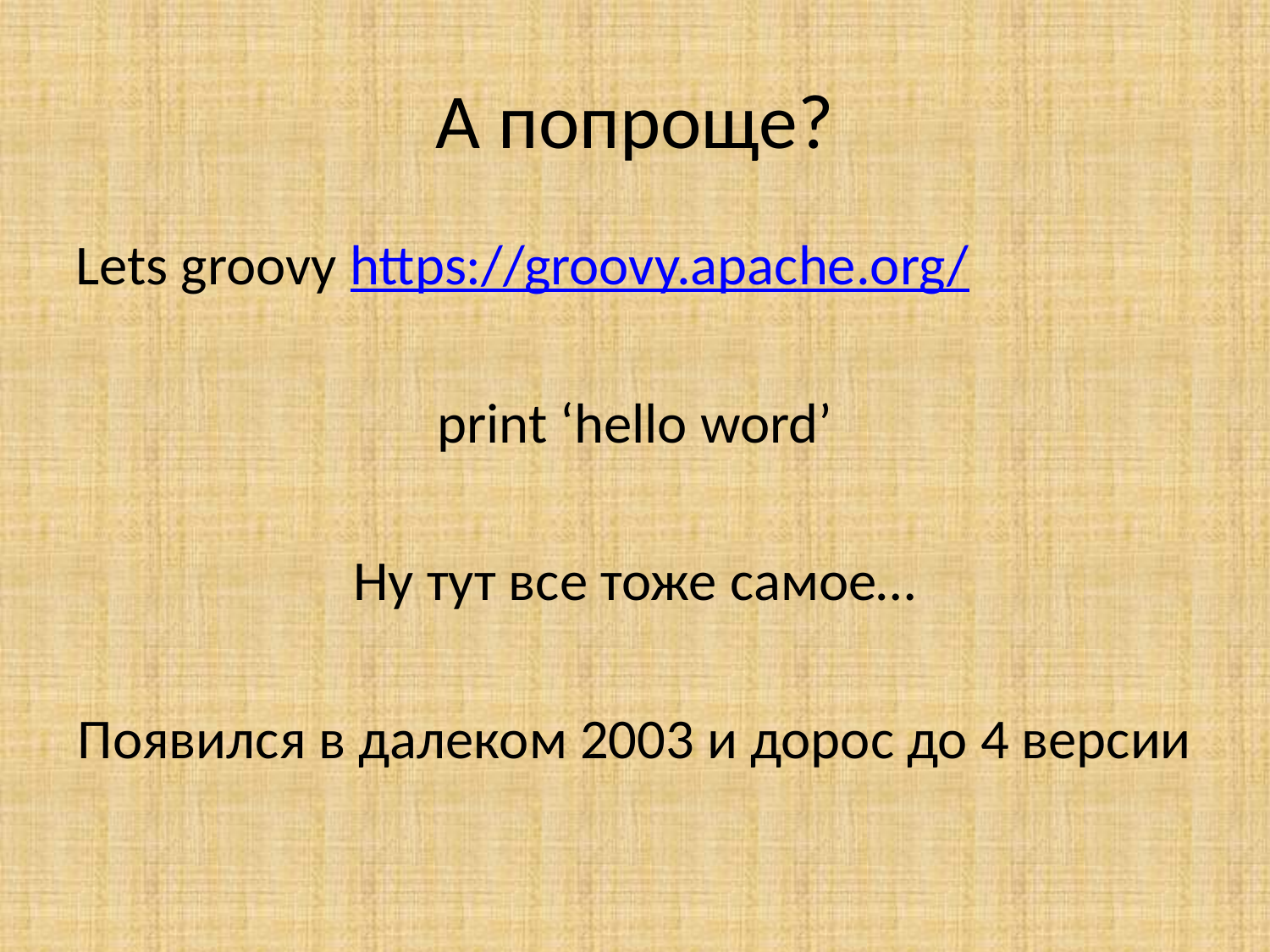

А попроще?
Lets groovy https://groovy.apache.org/

print ‘hello word’

Ну тут все тоже самое…

Появился в далеком 2003 и дорос до 4 версии